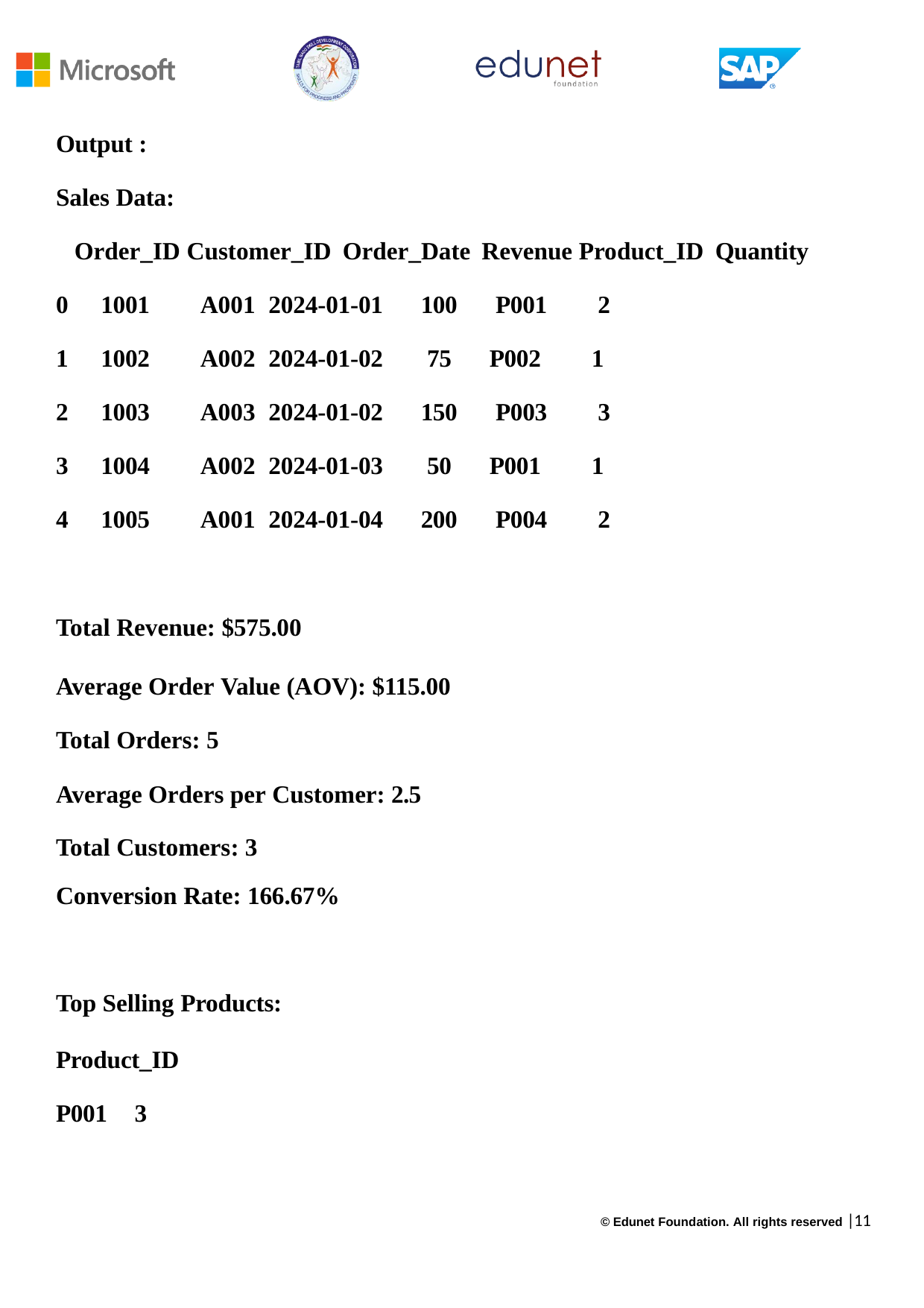

Output :
Sales Data:
Order_ID Customer_ID Order_Date Revenue Product_ID Quantity
0	1001	A001 2024-01-01	100	P001	2
1	1002	A002 2024-01-02	75	P002	1
2	1003	A003 2024-01-02	150	P003	3
3	1004	A002 2024-01-03	50	P001	1
4	1005	A001 2024-01-04	200	P004	2
Total Revenue: $575.00
Average Order Value (AOV): $115.00 Total Orders: 5
Average Orders per Customer: 2.5 Total Customers: 3
Conversion Rate: 166.67%
Top Selling Products:
Product_ID P001	3
© Edunet Foundation. All rights reserved |11